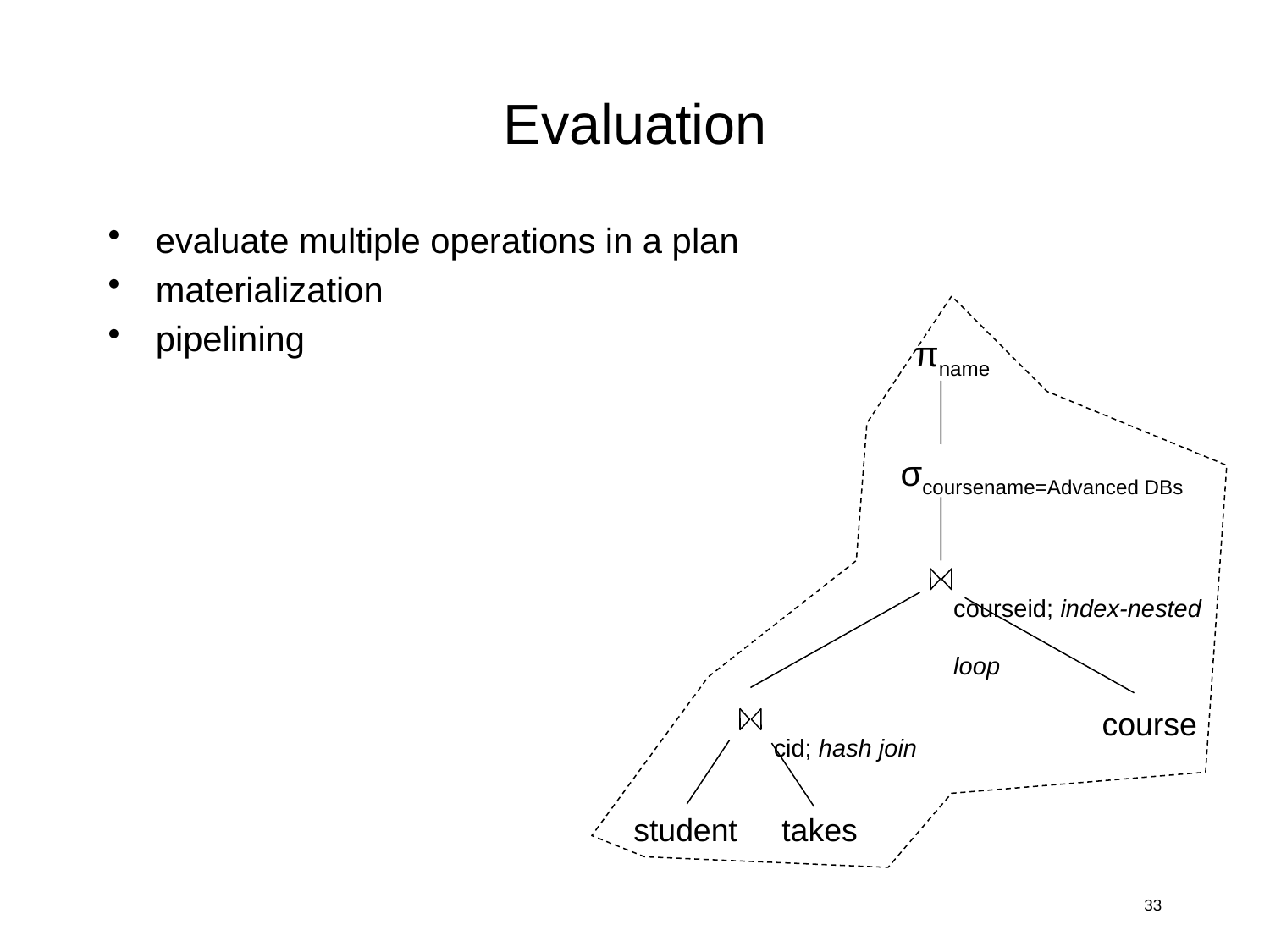

# Evaluation
evaluate multiple operations in a plan
materialization
pipelining

πname

courseid; index-nested loop

cid; hash join
course

student
takes
σcoursename=Advanced DBs
33